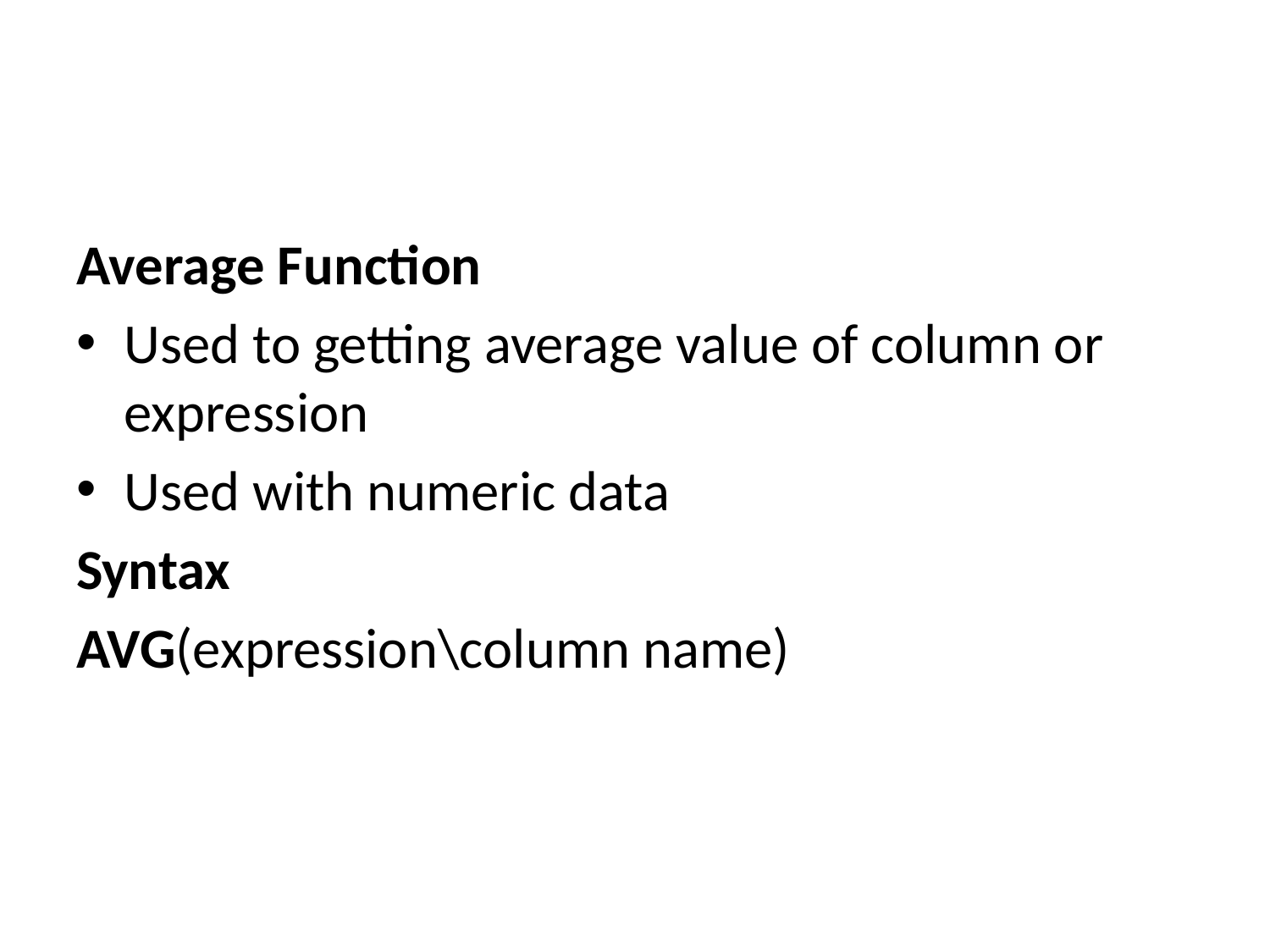

#
Average Function
Used to getting average value of column or expression
Used with numeric data
Syntax
AVG(expression\column name)